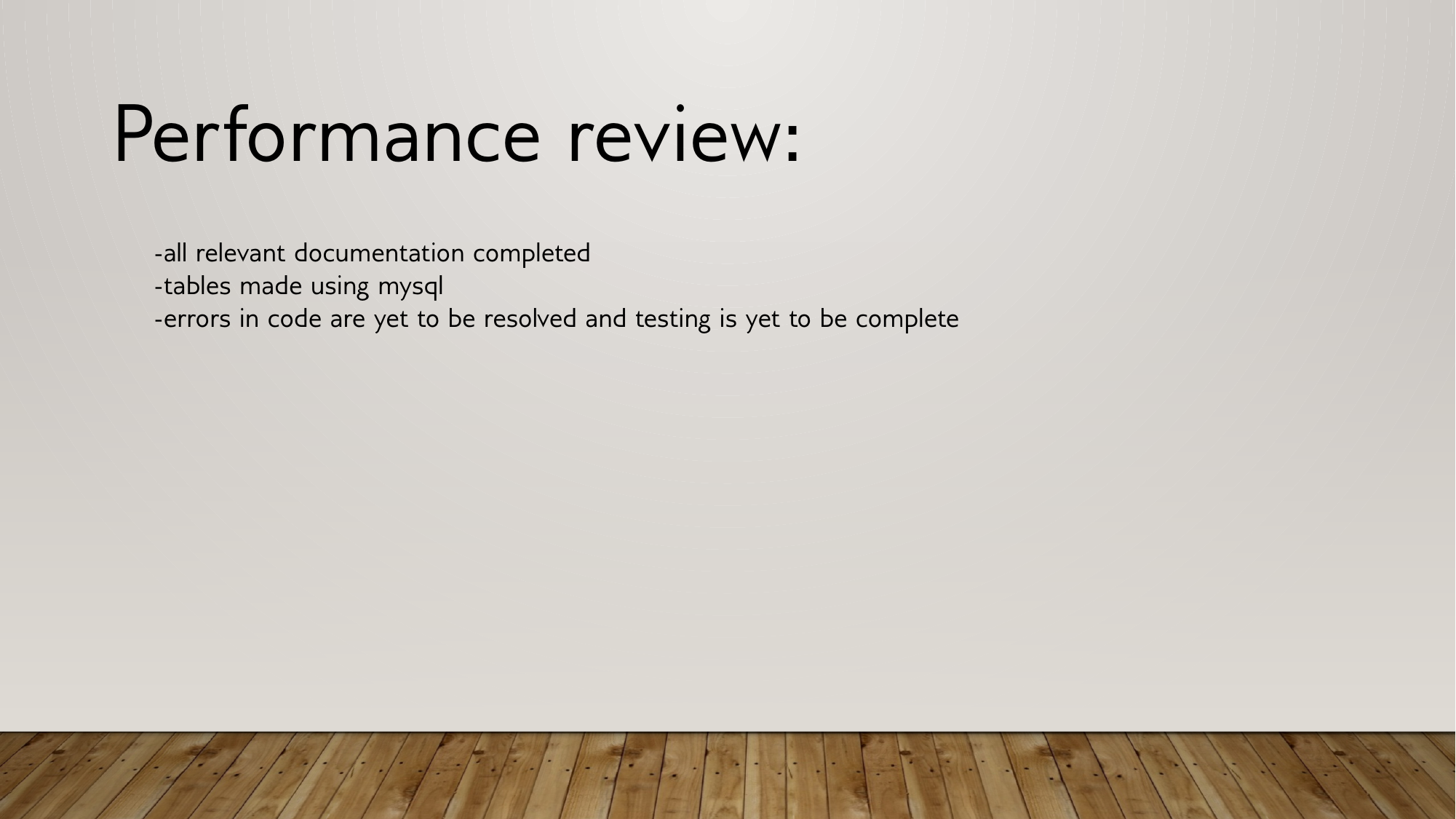

Performance review:
-all relevant documentation completed
-tables made using mysql
-errors in code are yet to be resolved and testing is yet to be complete